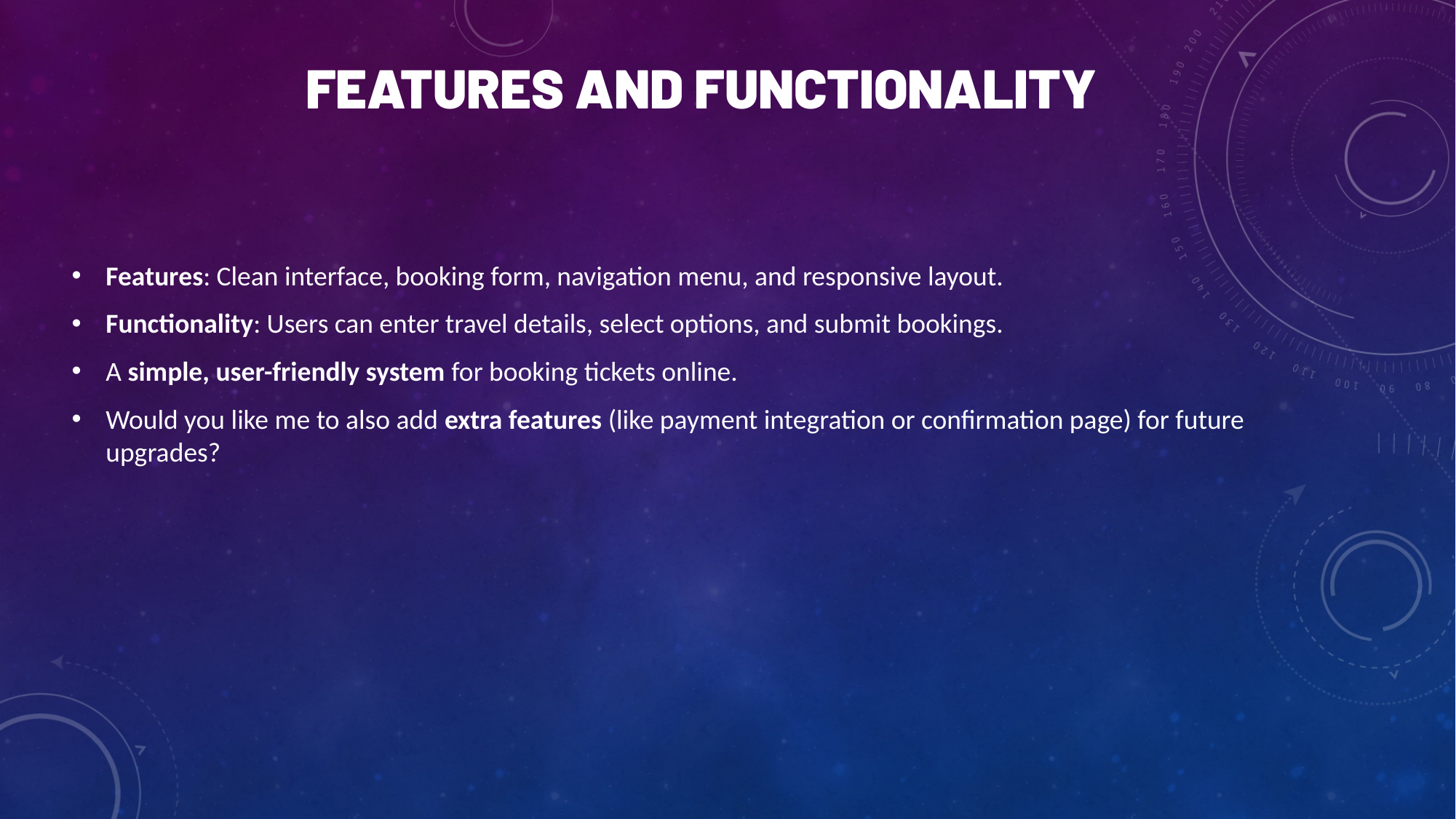

# Features and functionality

Features: Clean interface, booking form, navigation menu, and responsive layout.
Functionality: Users can enter travel details, select options, and submit bookings.
A simple, user-friendly system for booking tickets online.
Would you like me to also add extra features (like payment integration or confirmation page) for future upgrades?